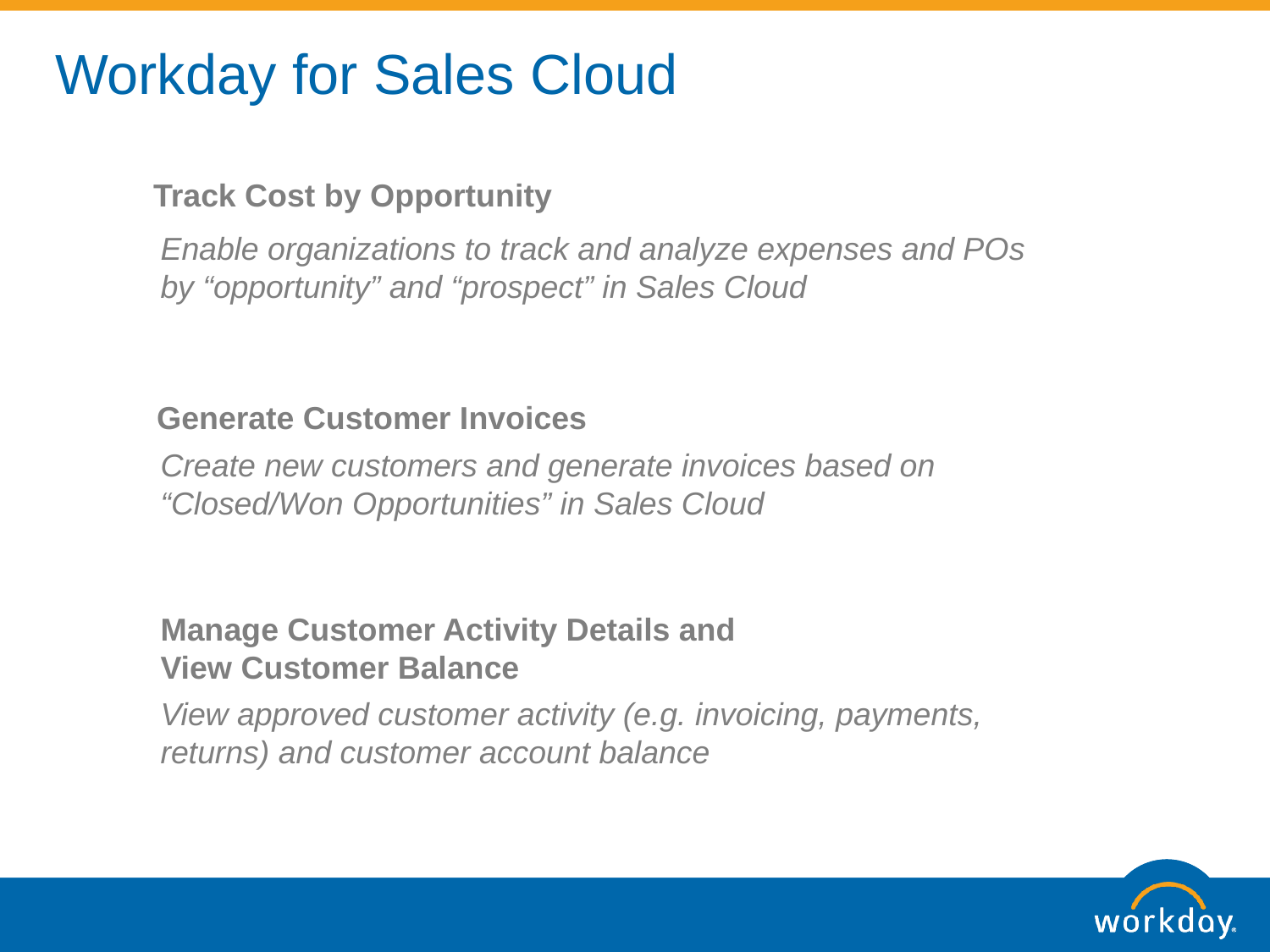

# Workday for Sales Cloud
Track Cost by Opportunity
Enable organizations to track and analyze expenses and POs by “opportunity” and “prospect” in Sales Cloud
Generate Customer Invoices
Create new customers and generate invoices based on “Closed/Won Opportunities” in Sales Cloud
Manage Customer Activity Details and View Customer Balance
View approved customer activity (e.g. invoicing, payments, returns) and customer account balance